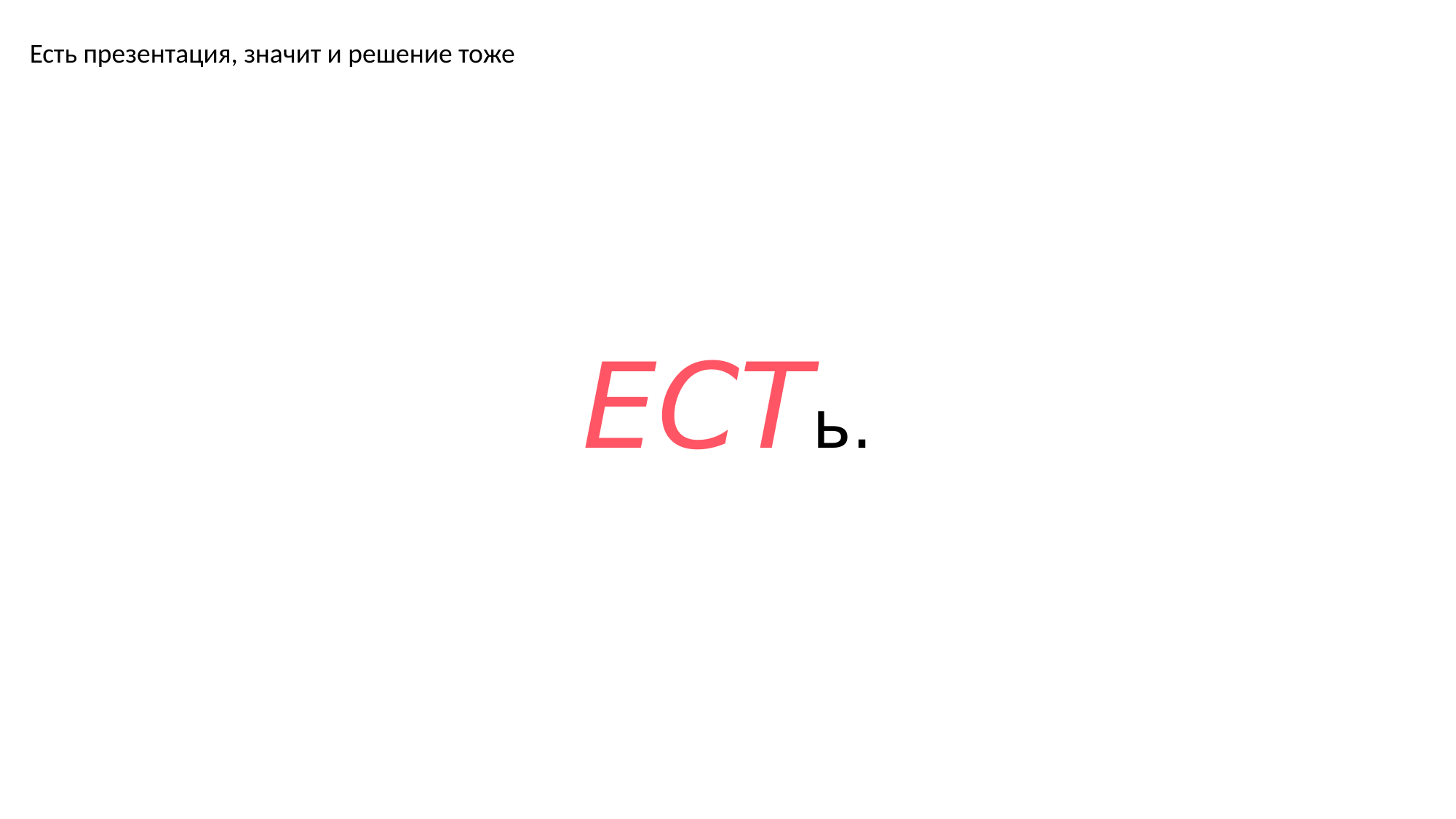

# ЕСТь.
Есть презентация, значит и решение тоже